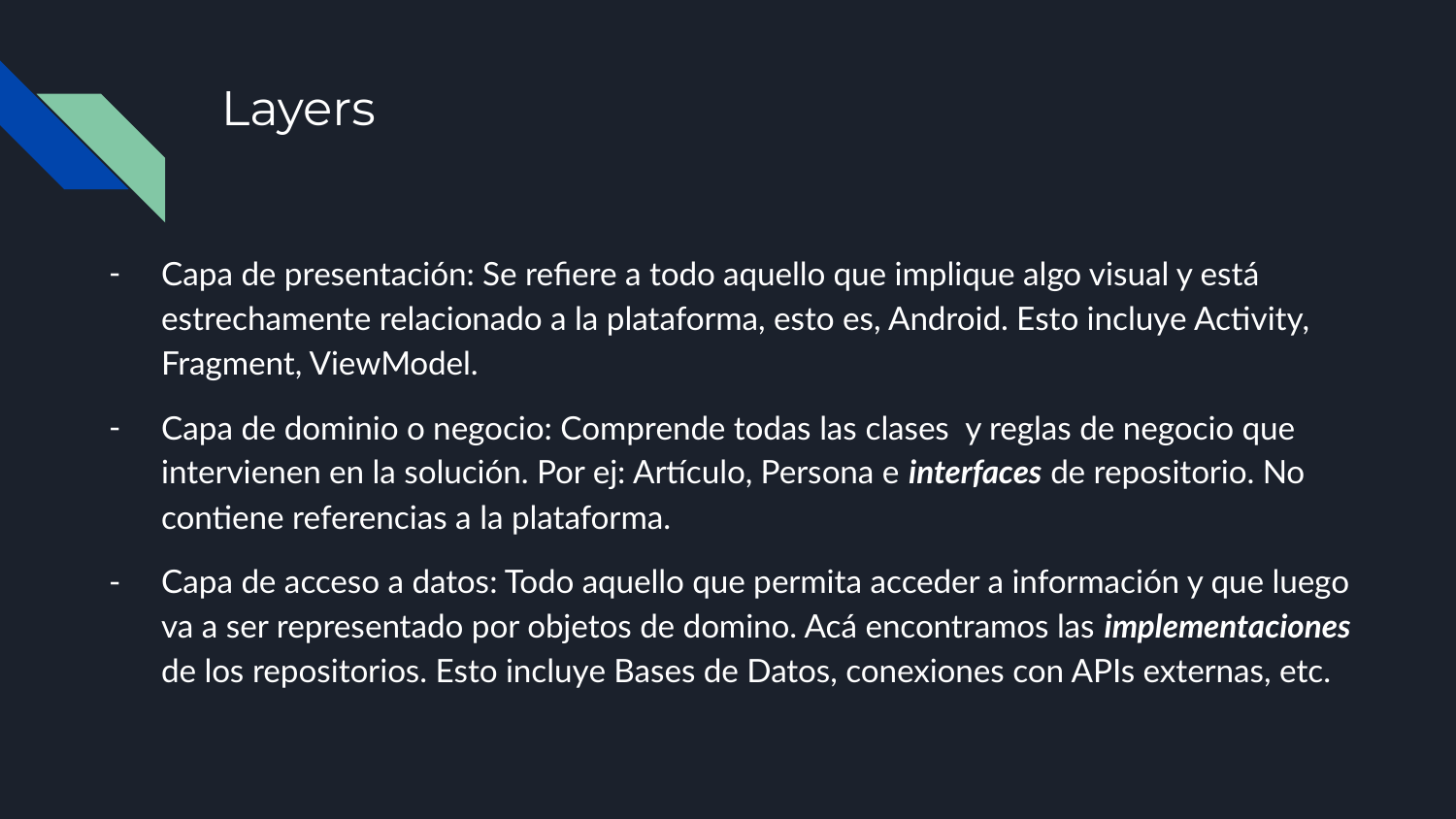

# Layers
Capa de presentación: Se refiere a todo aquello que implique algo visual y está estrechamente relacionado a la plataforma, esto es, Android. Esto incluye Activity, Fragment, ViewModel.
Capa de dominio o negocio: Comprende todas las clases  y reglas de negocio que intervienen en la solución. Por ej: Artículo, Persona e interfaces de repositorio. No contiene referencias a la plataforma.
Capa de acceso a datos: Todo aquello que permita acceder a información y que luego va a ser representado por objetos de domino. Acá encontramos las implementaciones de los repositorios. Esto incluye Bases de Datos, conexiones con APIs externas, etc.